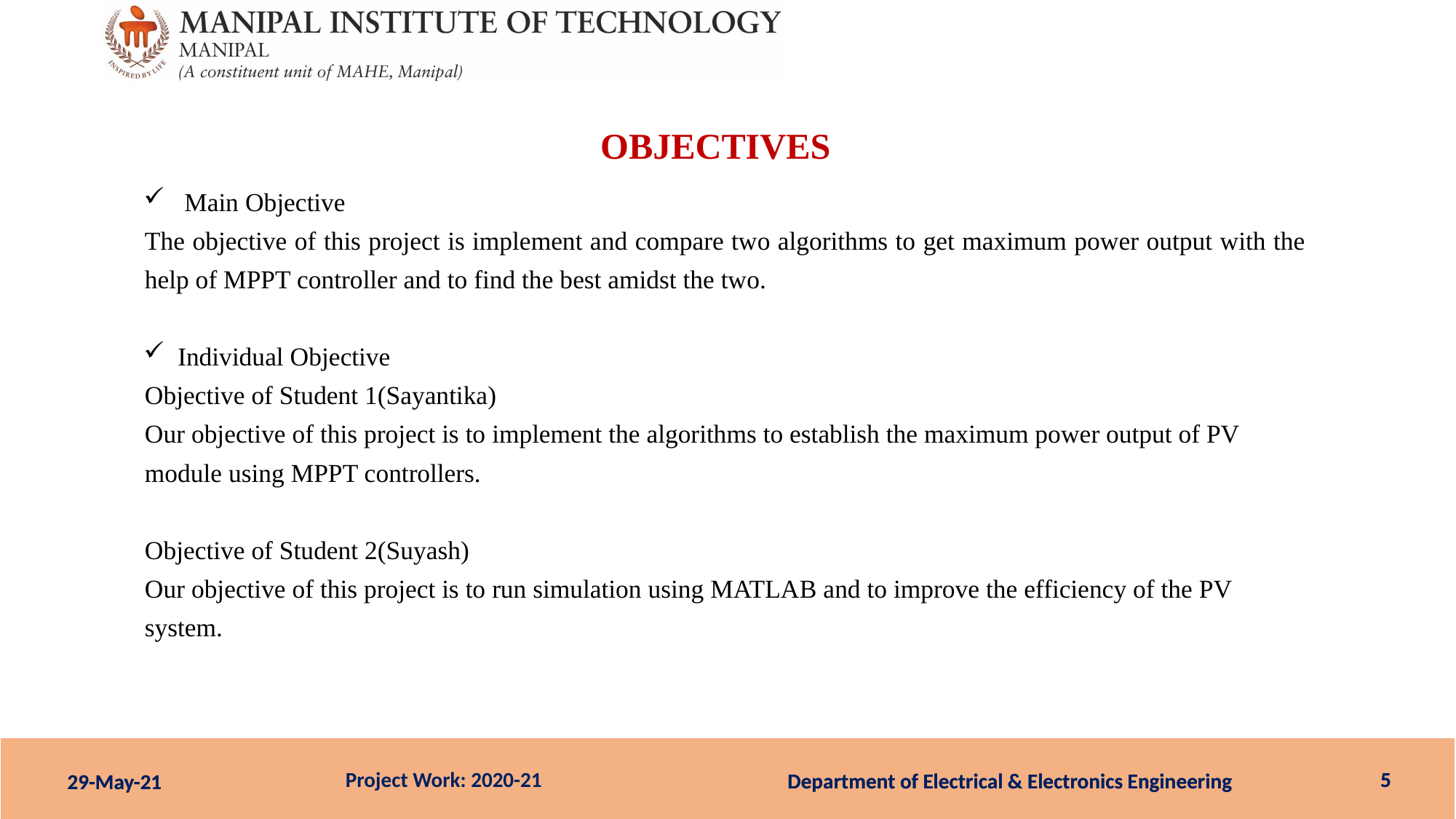

OBJECTIVES
 Main Objective
The objective of this project is implement and compare two algorithms to get maximum power output with the help of MPPT controller and to find the best amidst the two.

Individual Objective
Objective of Student 1(Sayantika)
Our objective of this project is to implement the algorithms to establish the maximum power output of PV module using MPPT controllers.

Objective of Student 2(Suyash)
Our objective of this project is to run simulation using MATLAB and to improve the efficiency of the PV system.
5
5
Department of Electrical & Electronics Engineering
Department of Electrical & Electronics Engineering
29-May-21
29-May-21